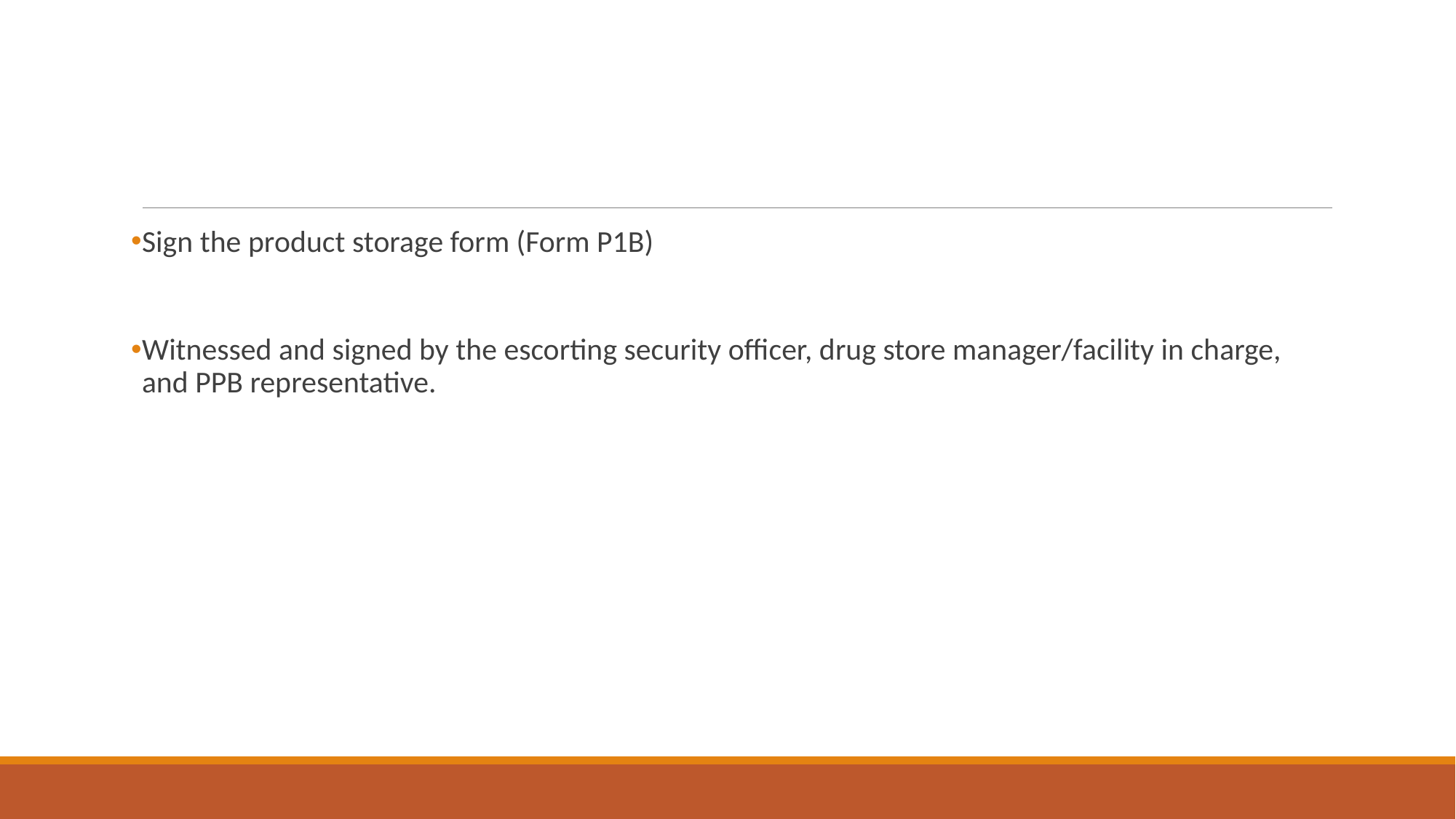

#
Sign the product storage form (Form P1B)

Witnessed and signed by the escorting security officer, drug store manager/facility in charge, and PPB representative.